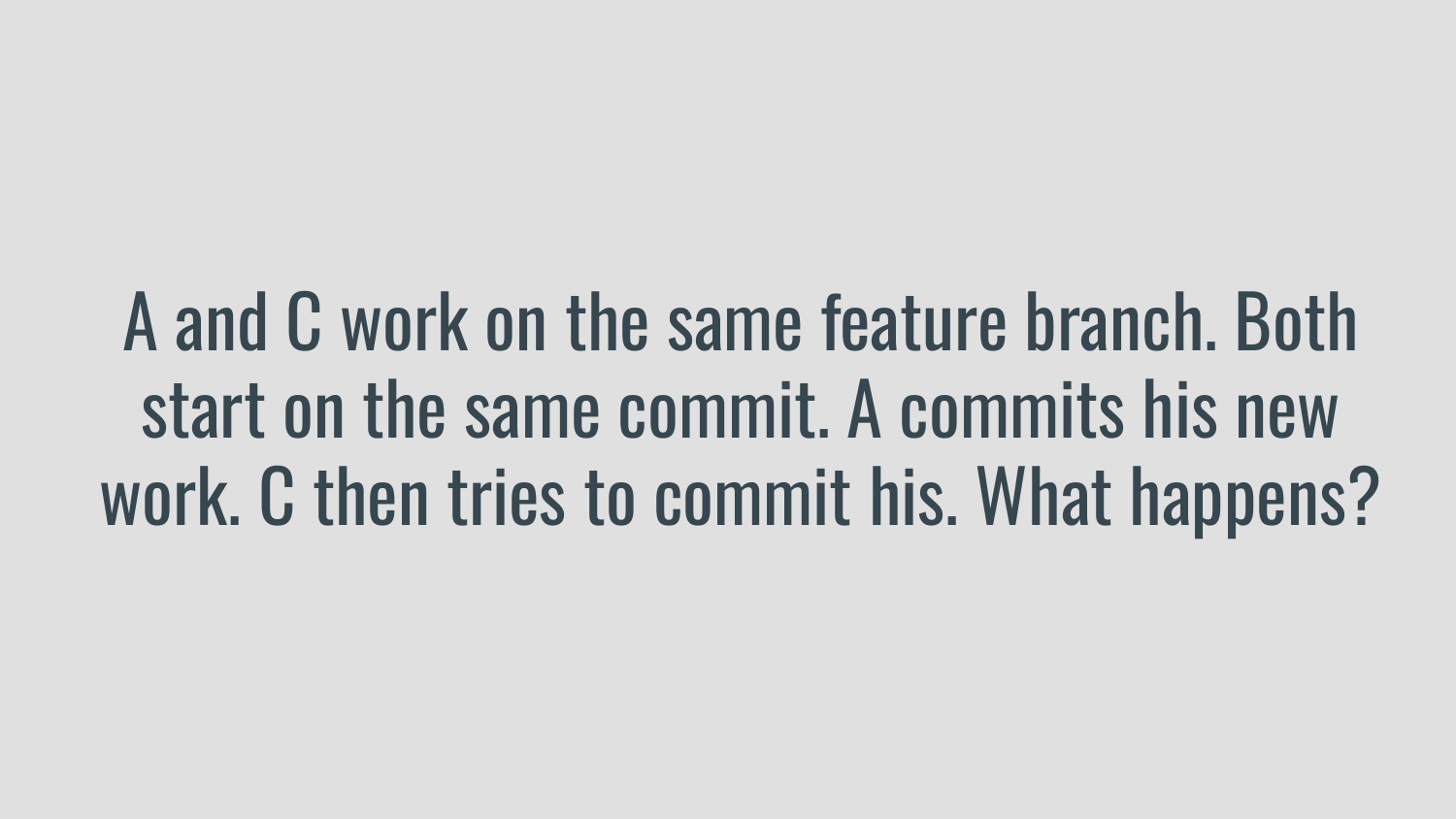

# A and C work on the same feature branch. Both start on the same commit. A commits his new work. C then tries to commit his. What happens?